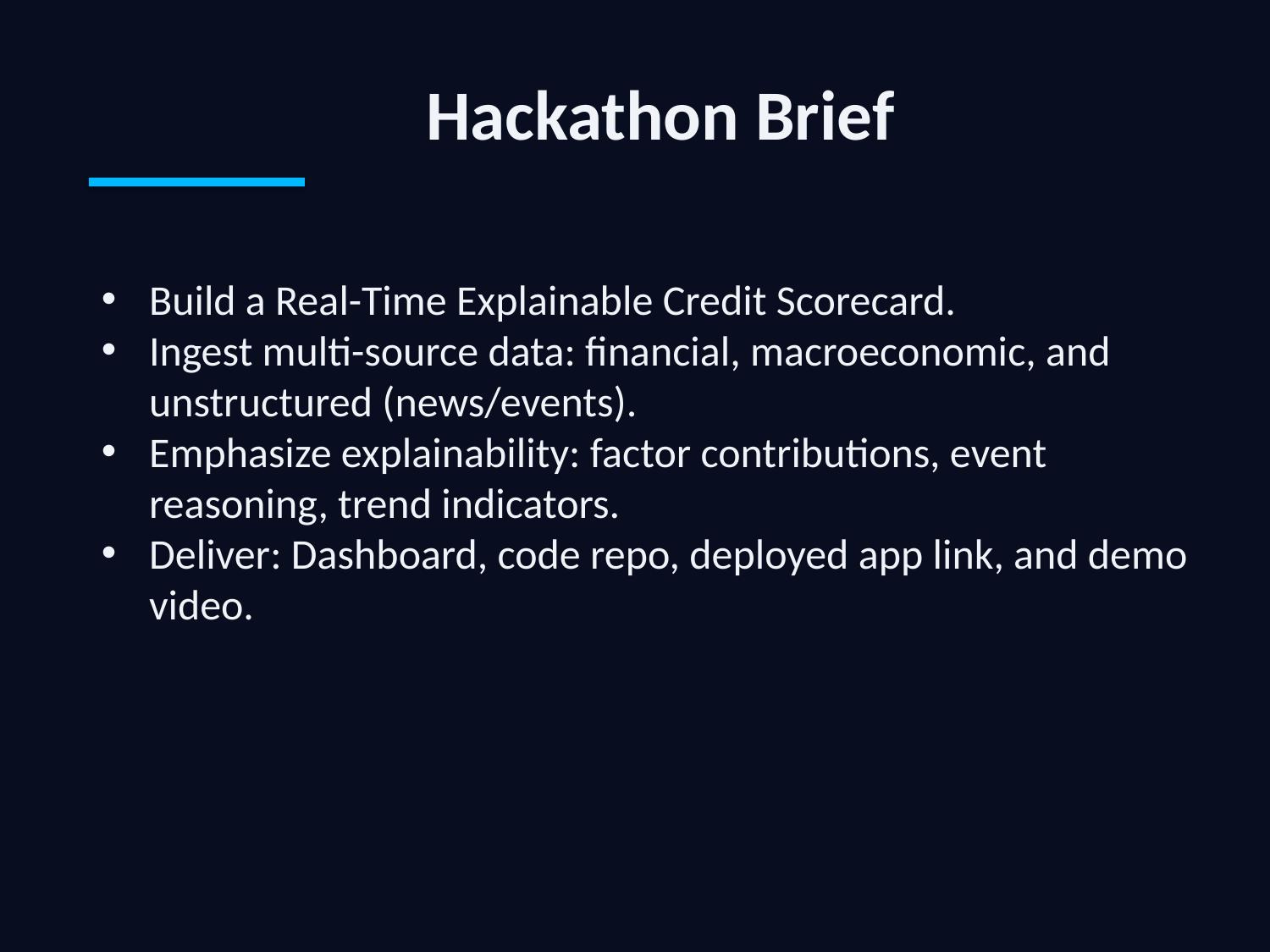

Hackathon Brief

Build a Real-Time Explainable Credit Scorecard.
Ingest multi-source data: financial, macroeconomic, and unstructured (news/events).
Emphasize explainability: factor contributions, event reasoning, trend indicators.
Deliver: Dashboard, code repo, deployed app link, and demo video.